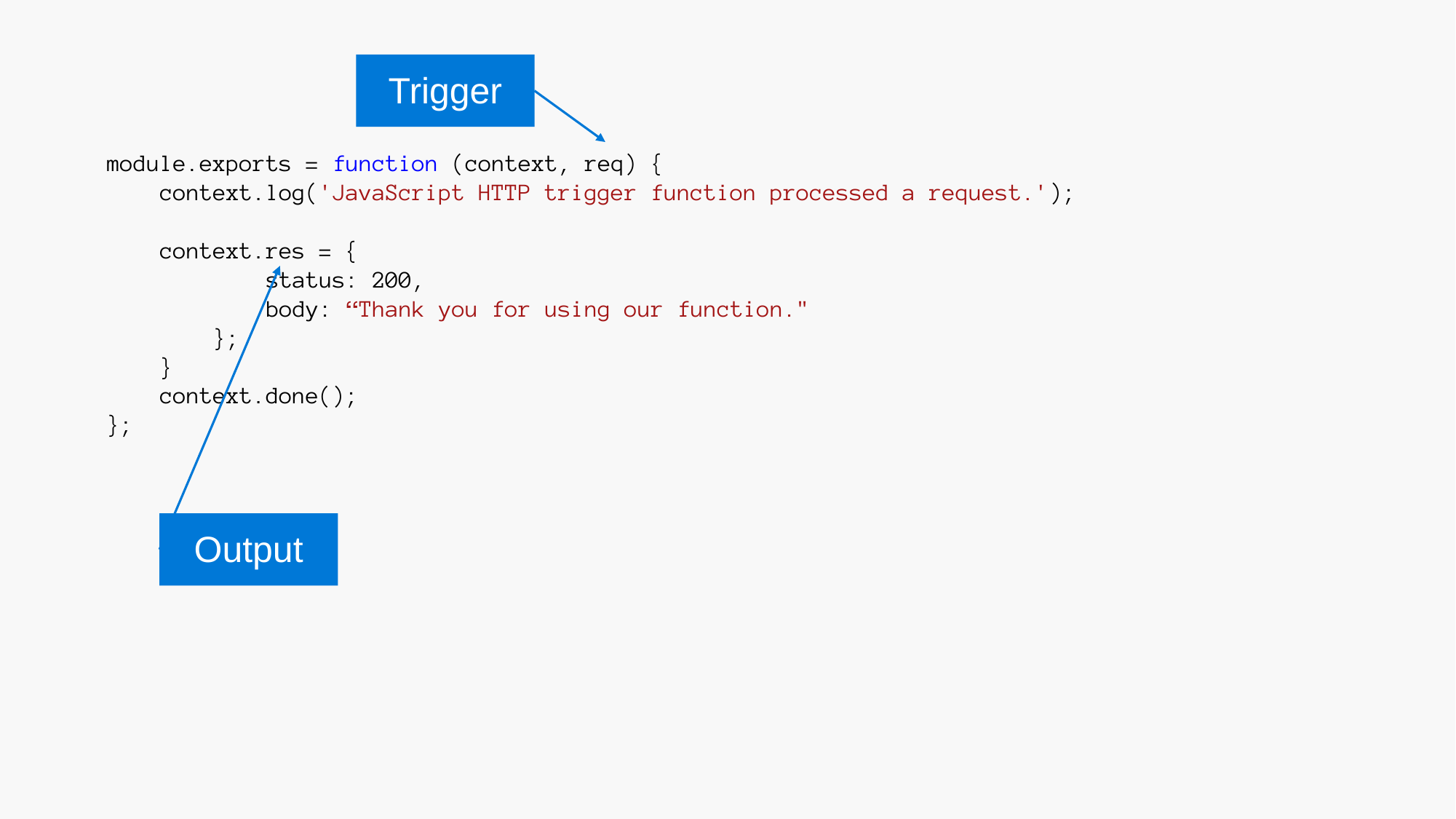

Trigger
module.exports = function (context, req) {
    context.log('JavaScript HTTP trigger function processed a request.');

    context.res = {
            status: 200,
            body: “Thank you for using our function."
        };
    }
    context.done();
};
Output